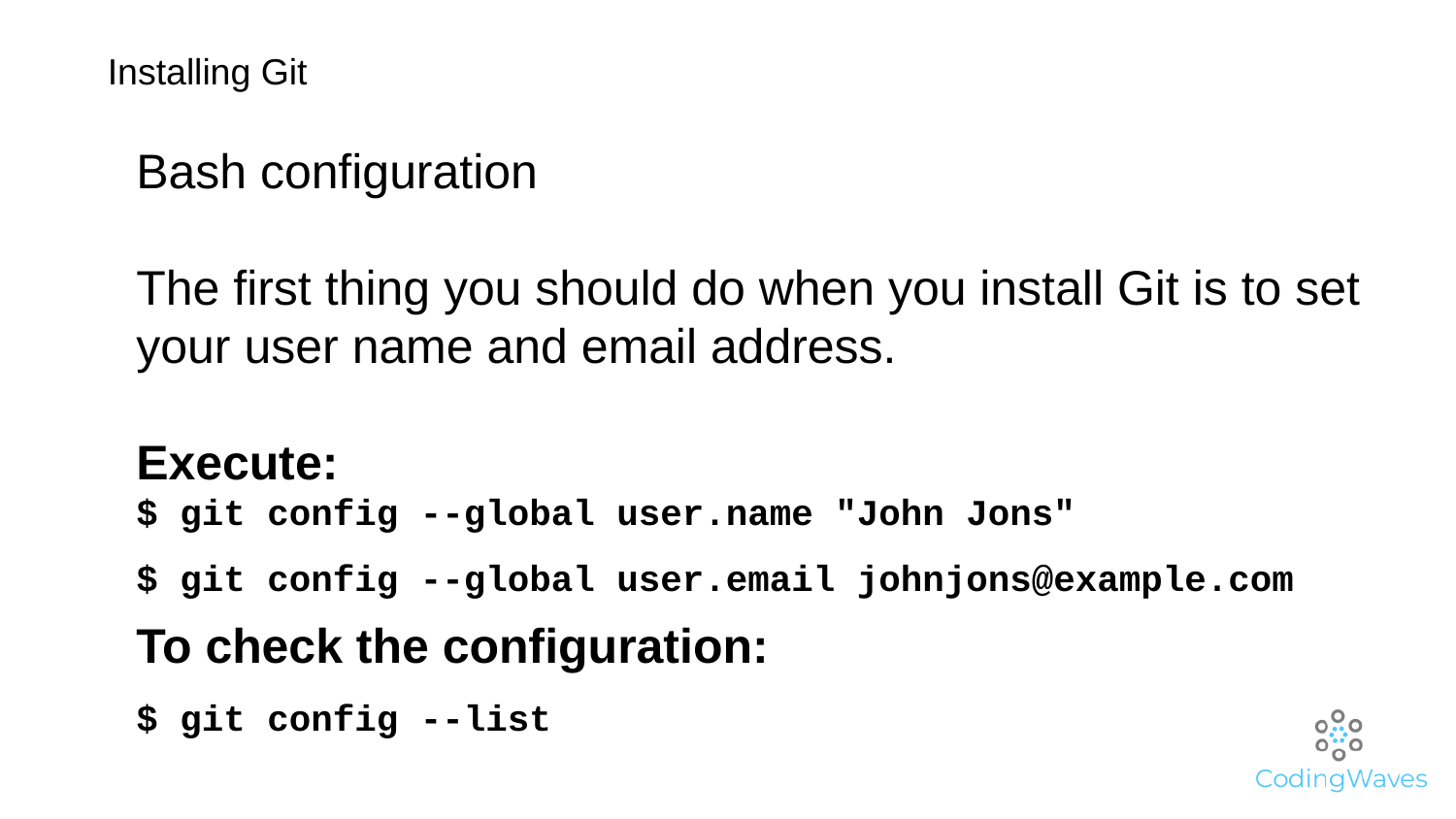

# Installing Git
Bash configuration

The first thing you should do when you install Git is to set your user name and email address.

Execute:
$ git config --global user.name "John Jons"
$ git config --global user.email johnjons@example.com
To check the configuration:
$ git config --list